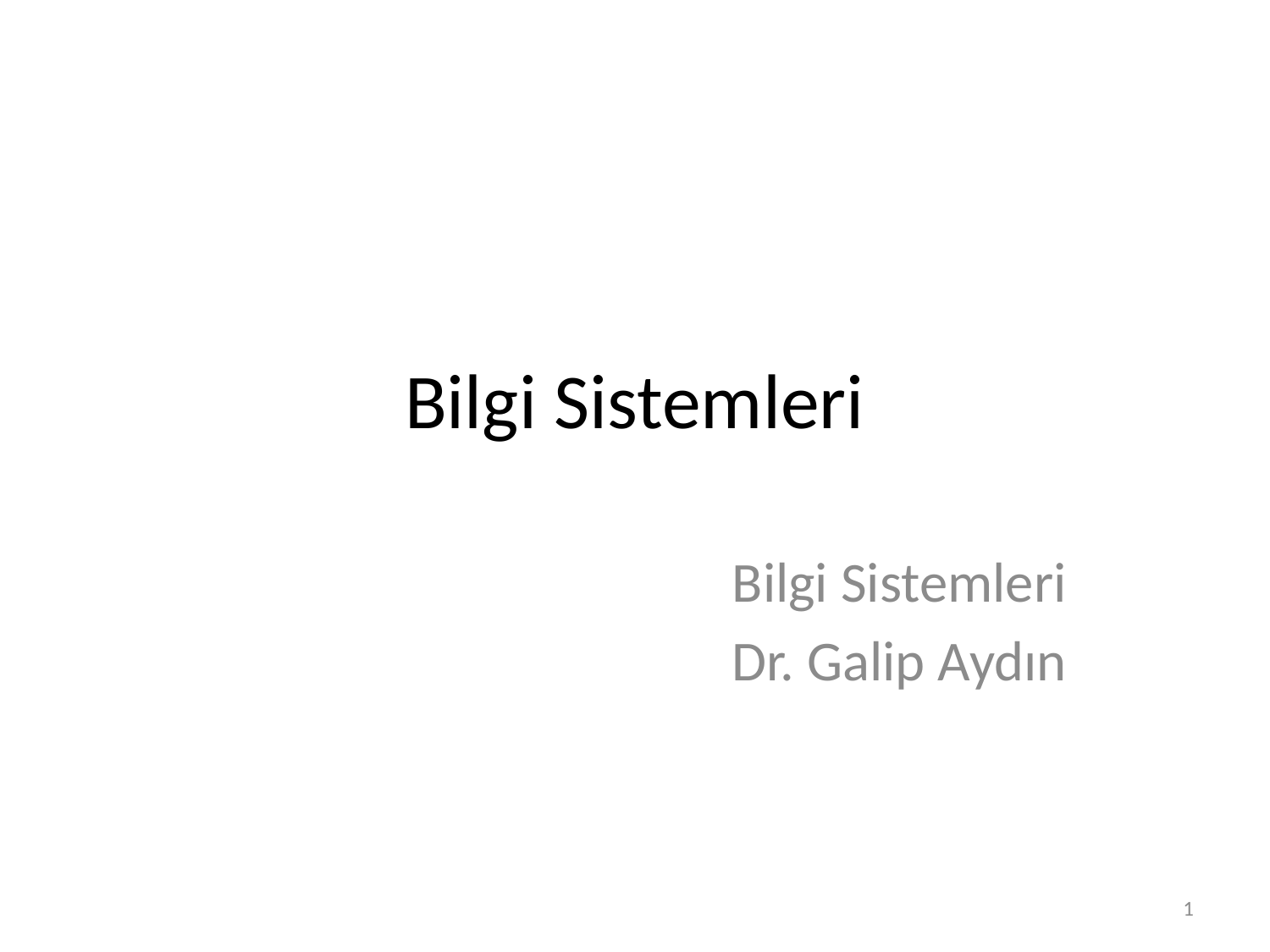

# Bilgi Sistemleri
Bilgi Sistemleri
Dr. Galip Aydın

1